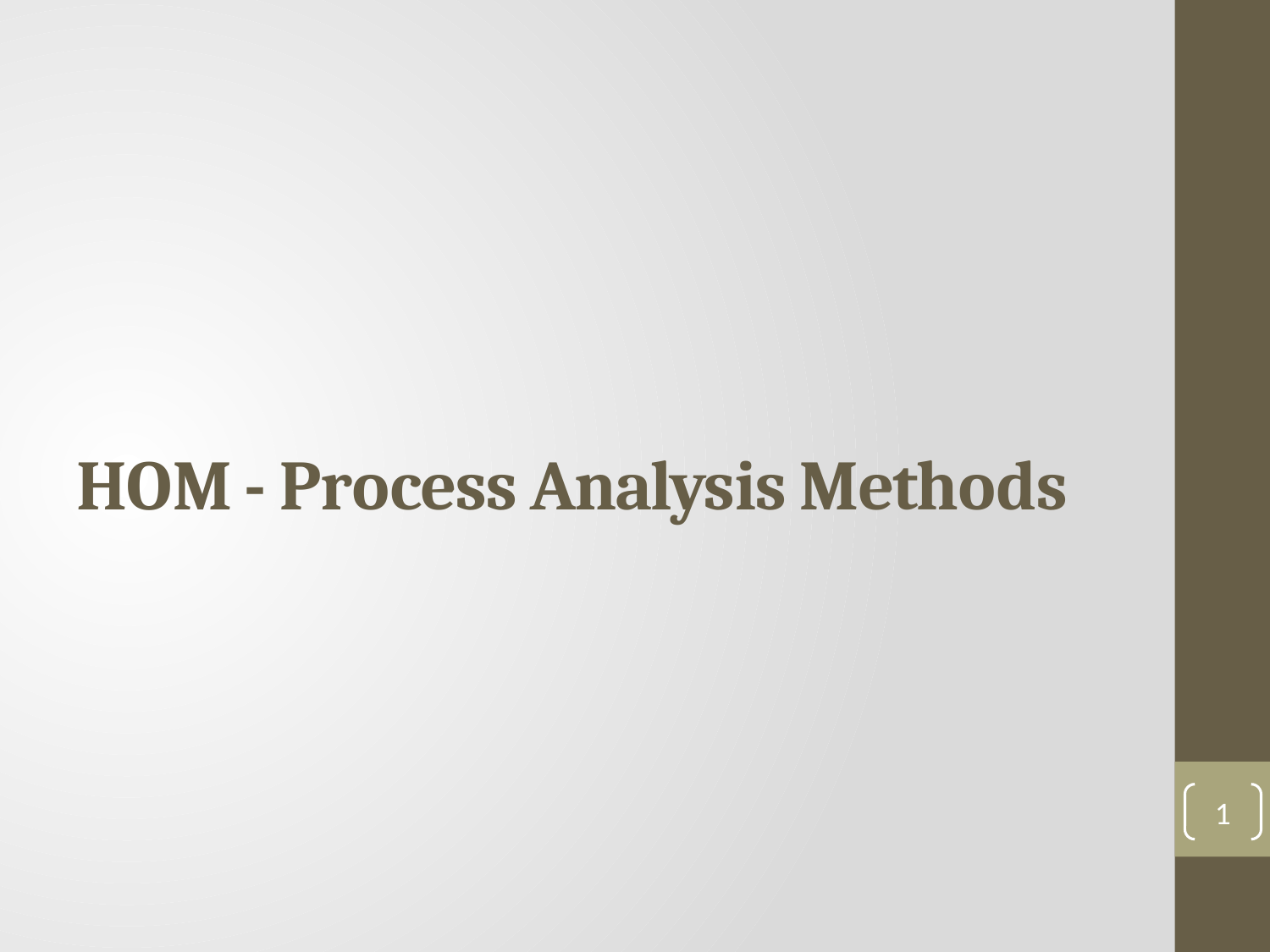

# HOM - Process Analysis Methods
1